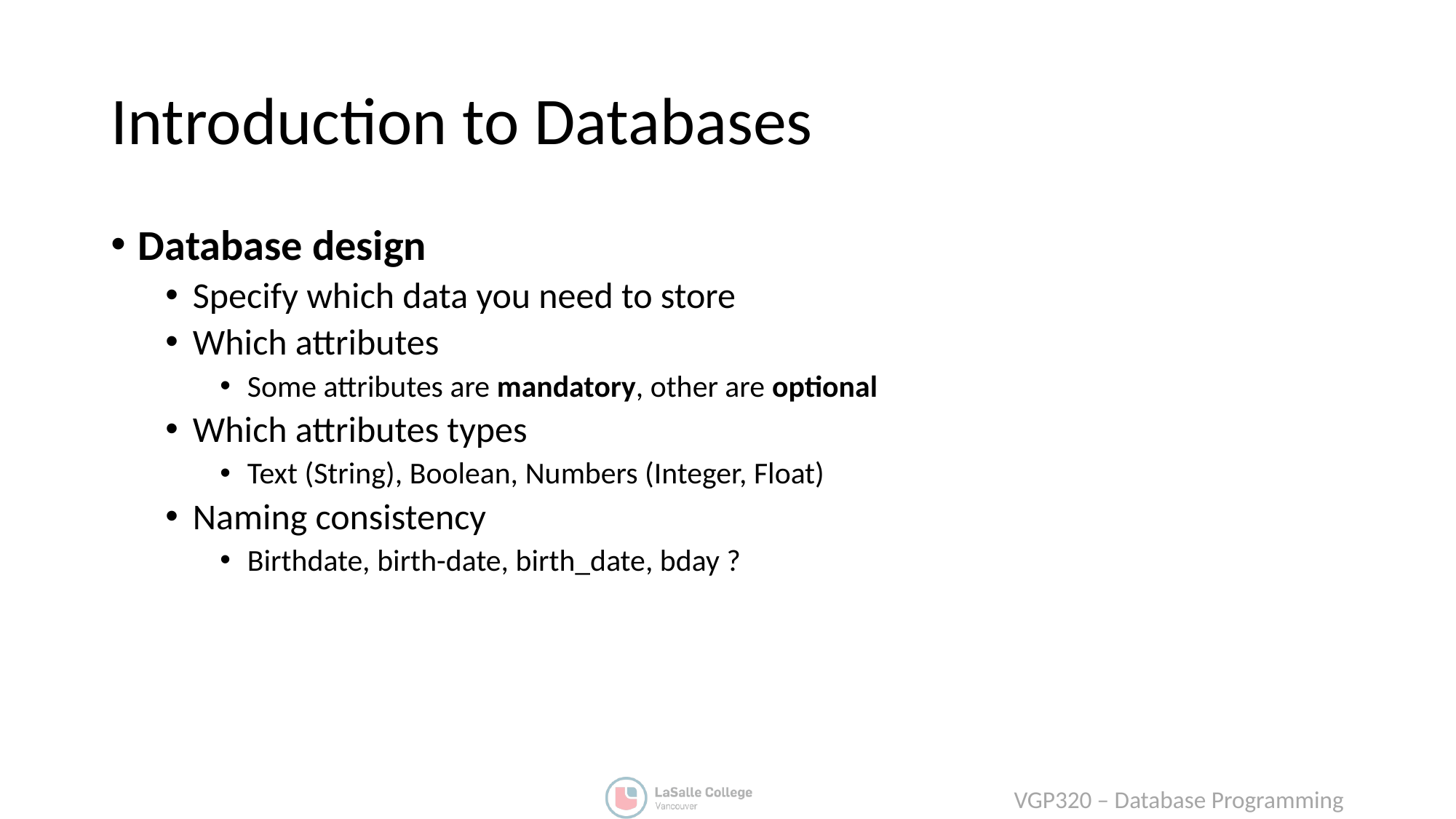

# Introduction to Databases
Database design
Specify which data you need to store
Which attributes
Some attributes are mandatory, other are optional
Which attributes types
Text (String), Boolean, Numbers (Integer, Float)
Naming consistency
Birthdate, birth-date, birth_date, bday ?